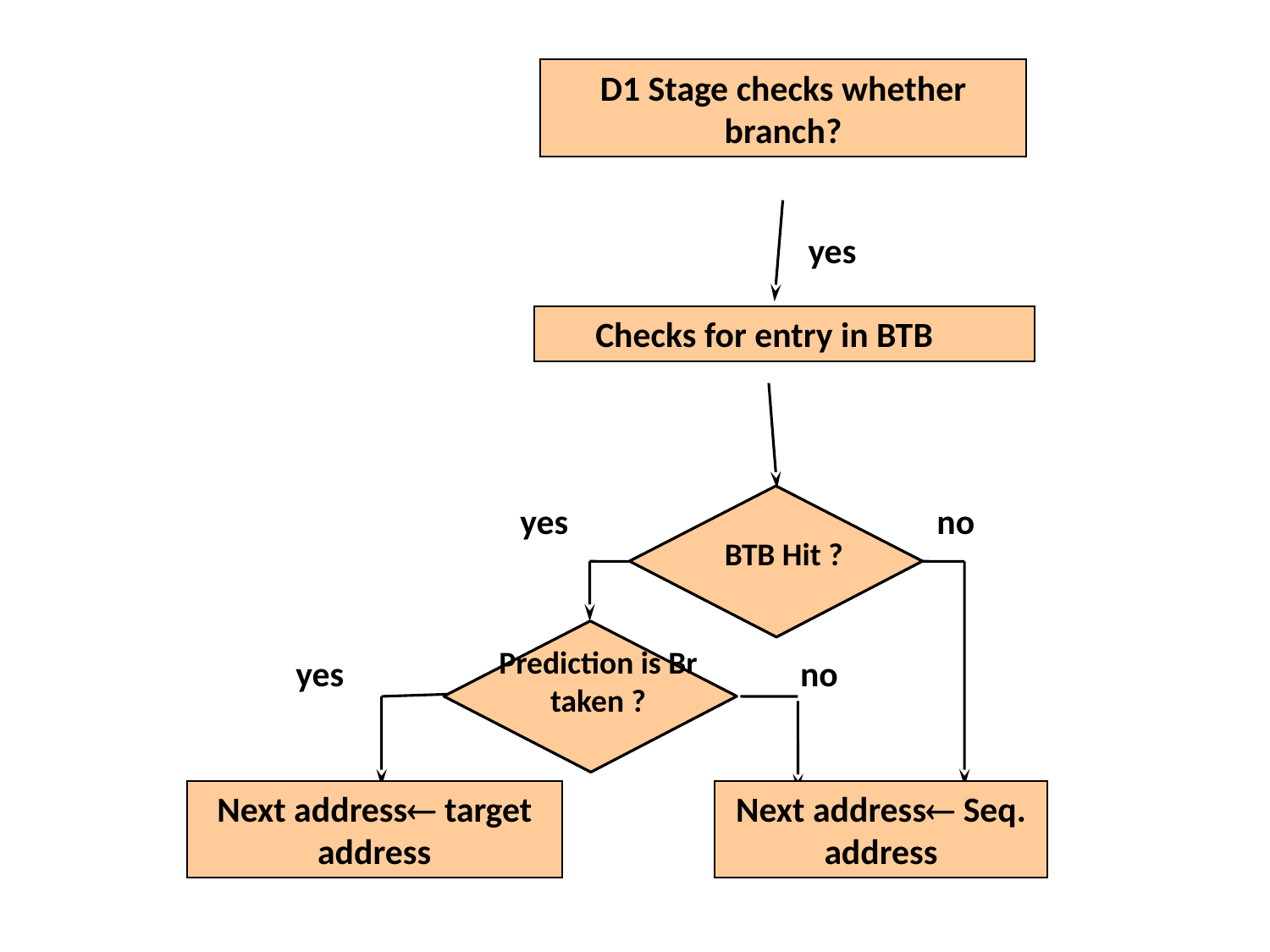

D1 Stage checks whether branch?

yes
Checks for entry in BTB

BTB Hit ?
yes
no

Prediction is Br taken ?
yes
no

Next address← target address
Next address← Seq. address